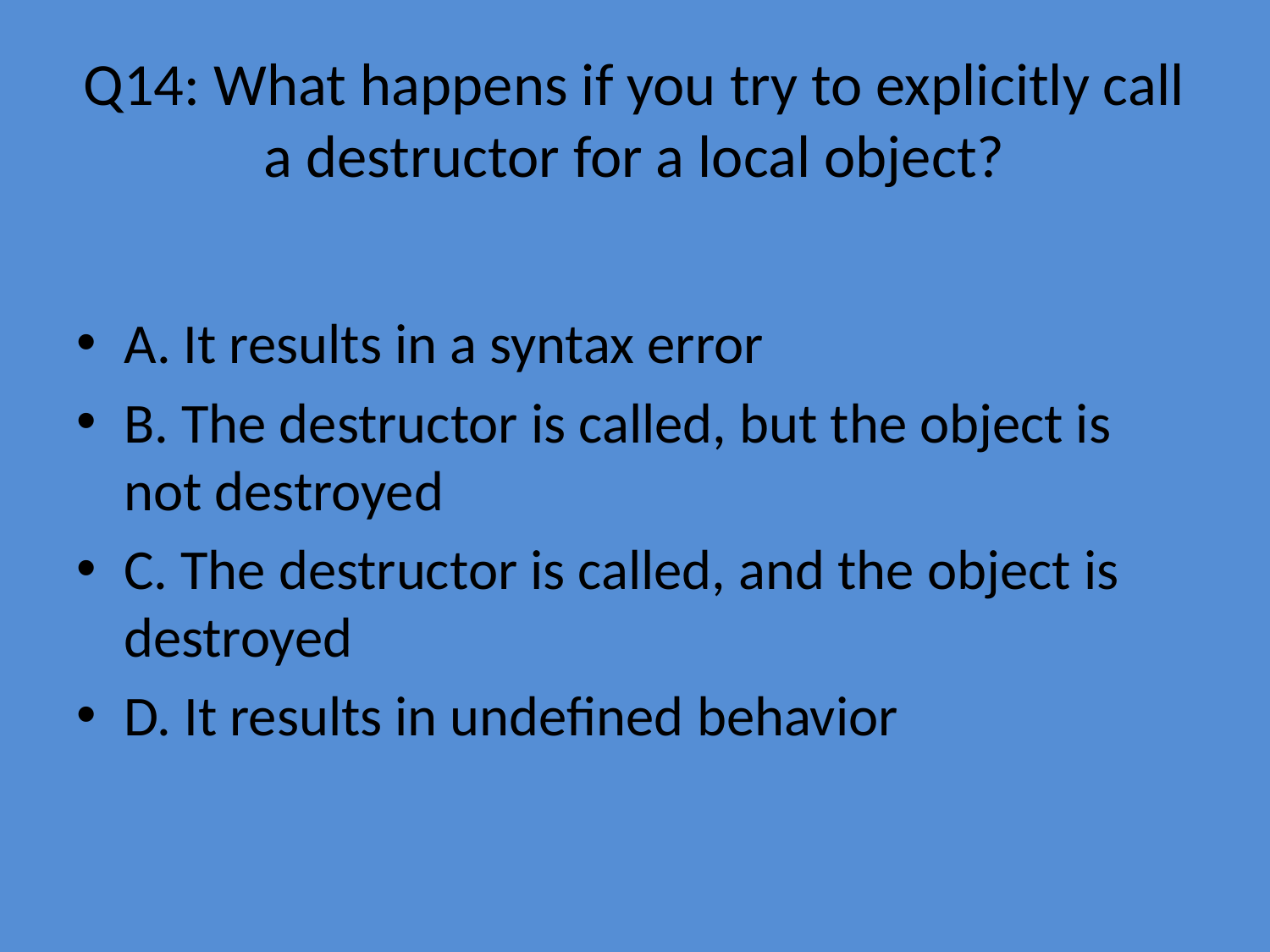

# Q14: What happens if you try to explicitly call a destructor for a local object?

A. It results in a syntax error
B. The destructor is called, but the object is not destroyed
C. The destructor is called, and the object is destroyed
D. It results in undefined behavior